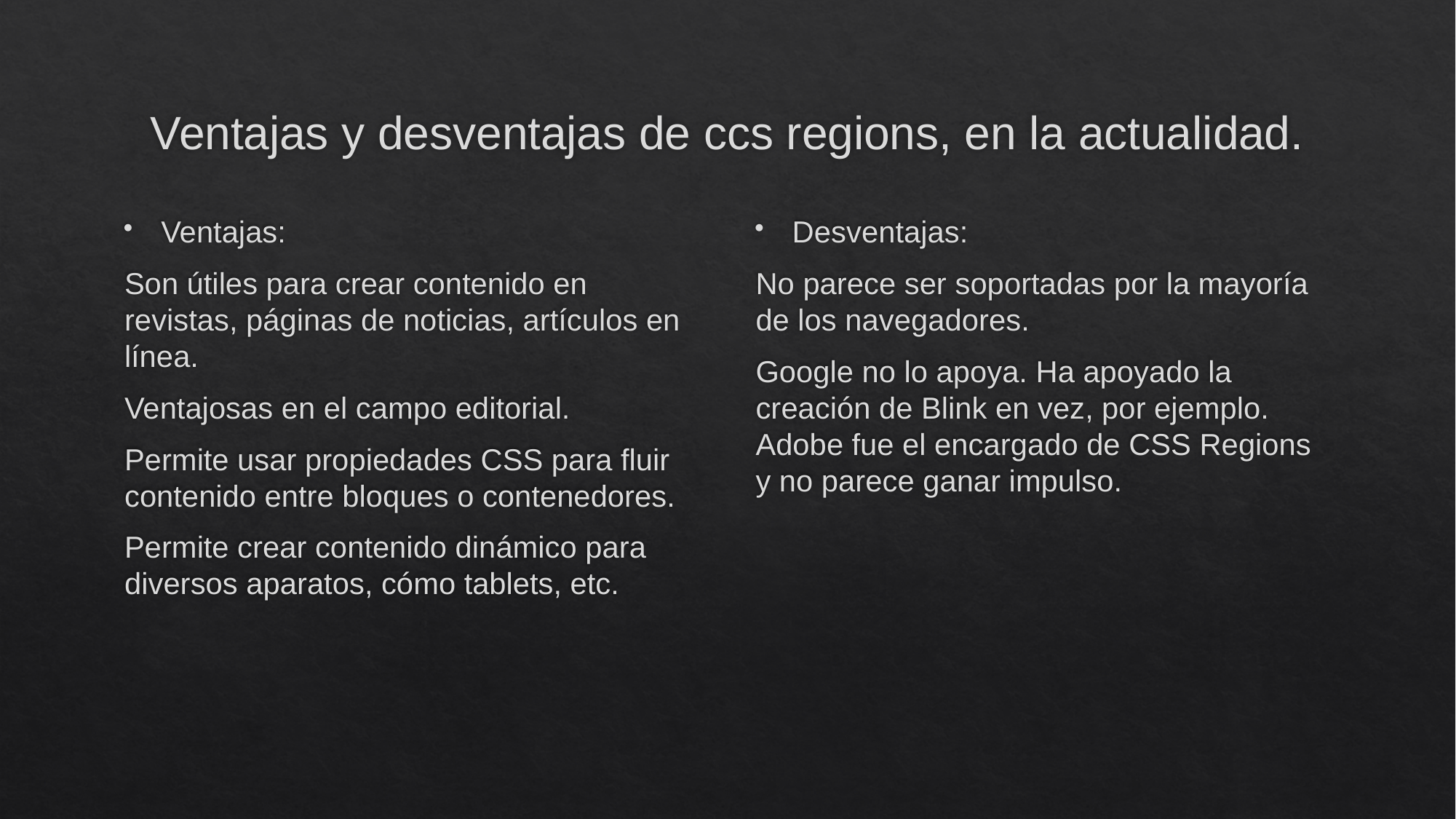

# Ventajas y desventajas de ccs regions, en la actualidad.
Ventajas:
Son útiles para crear contenido en revistas, páginas de noticias, artículos en línea.
Ventajosas en el campo editorial.
Permite usar propiedades CSS para fluir contenido entre bloques o contenedores.
Permite crear contenido dinámico para diversos aparatos, cómo tablets, etc.

Desventajas:
No parece ser soportadas por la mayoría de los navegadores.
Google no lo apoya. Ha apoyado la creación de Blink en vez, por ejemplo. Adobe fue el encargado de CSS Regions y no parece ganar impulso.